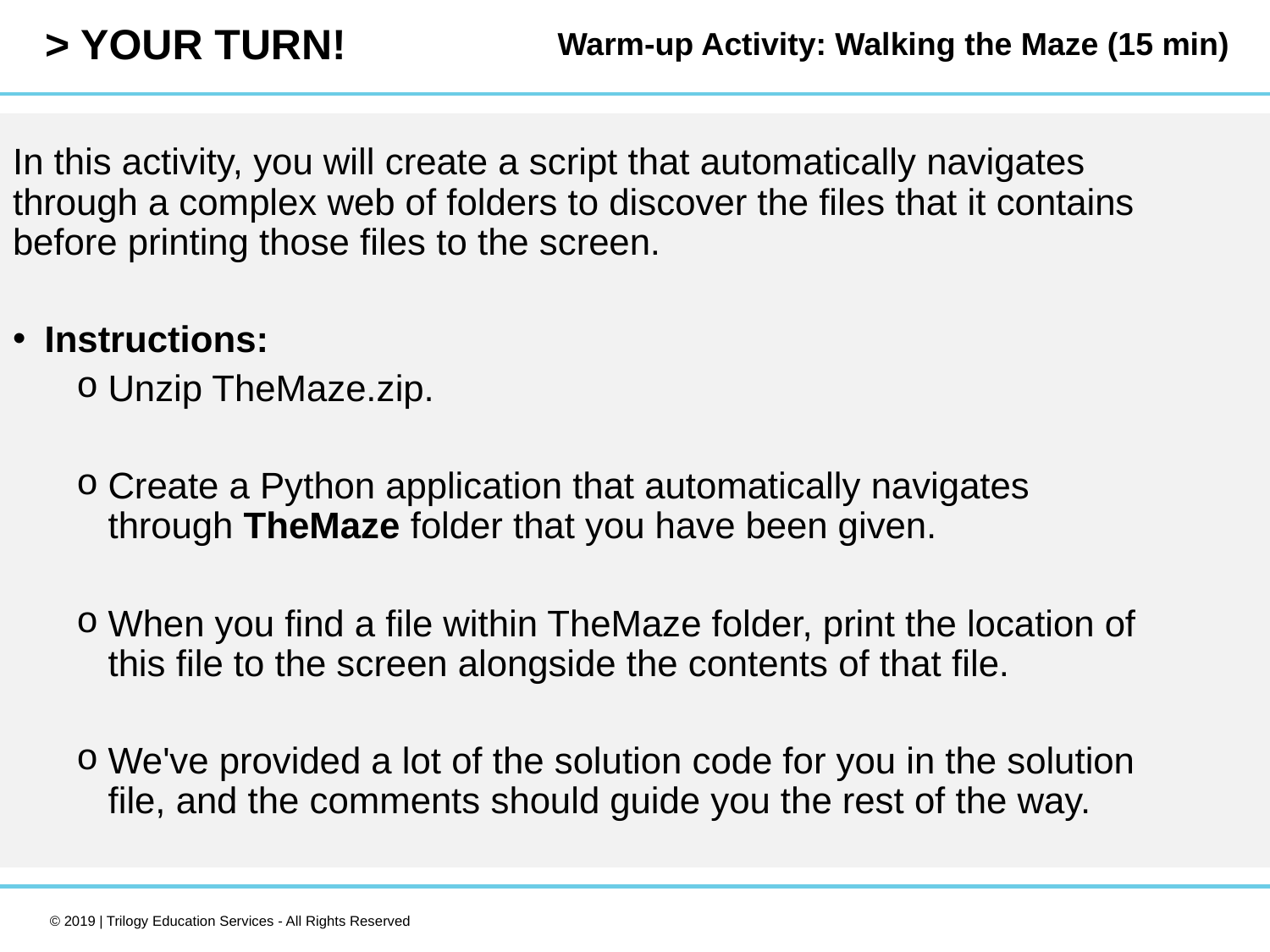

Warm-up Activity: Walking the Maze (15 min)

In this activity, you will create a script that automatically navigates through a complex web of folders to discover the files that it contains before printing those files to the screen.
Instructions:
Unzip TheMaze.zip.

Create a Python application that automatically navigates through TheMaze folder that you have been given.

When you find a file within TheMaze folder, print the location of this file to the screen alongside the contents of that file.

We've provided a lot of the solution code for you in the solution file, and the comments should guide you the rest of the way.